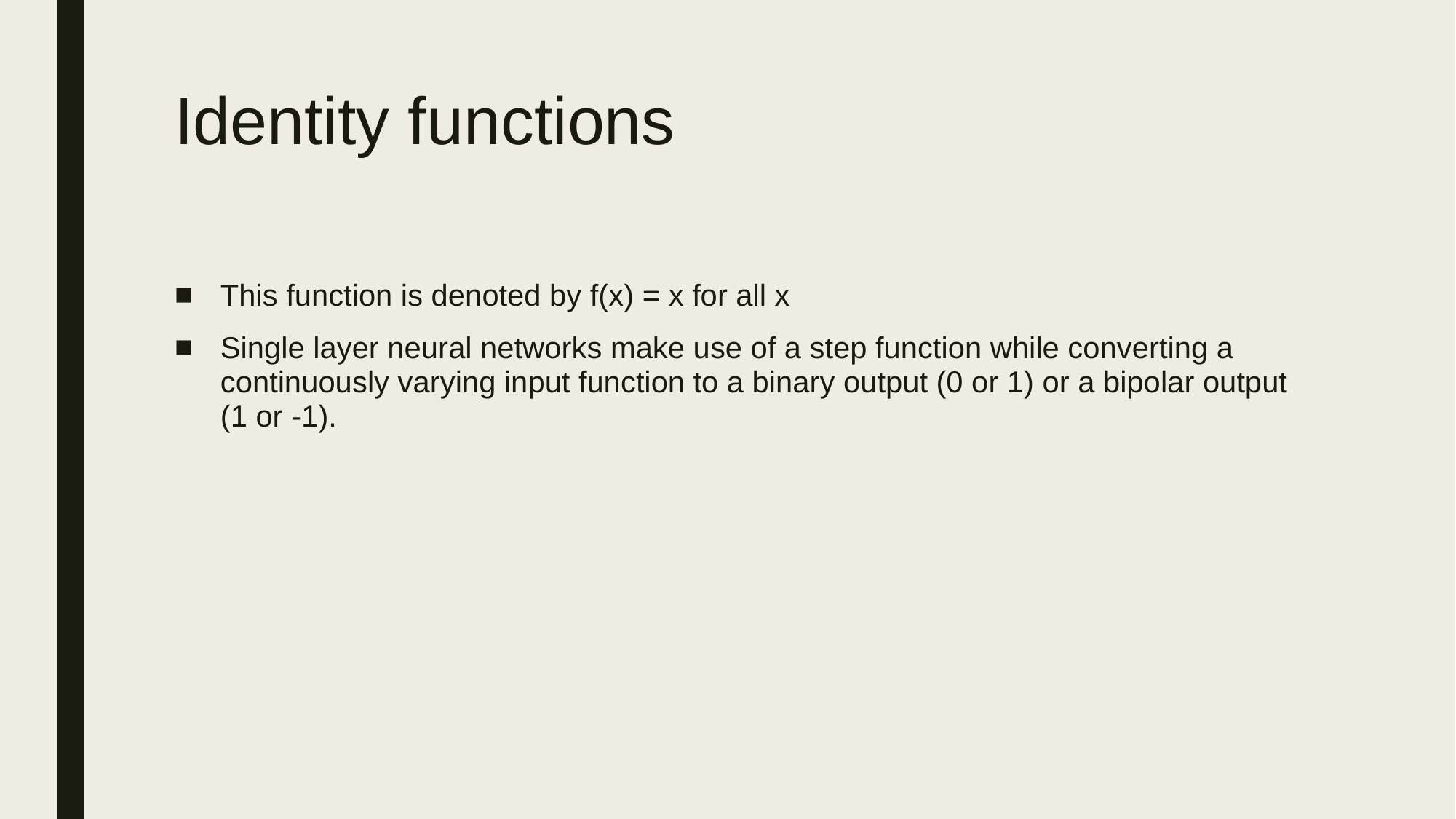

# Identity functions
This function is denoted by f(x) = x for all x
Single layer neural networks make use of a step function while converting a continuously varying input function to a binary output (0 or 1) or a bipolar output (1 or -1).